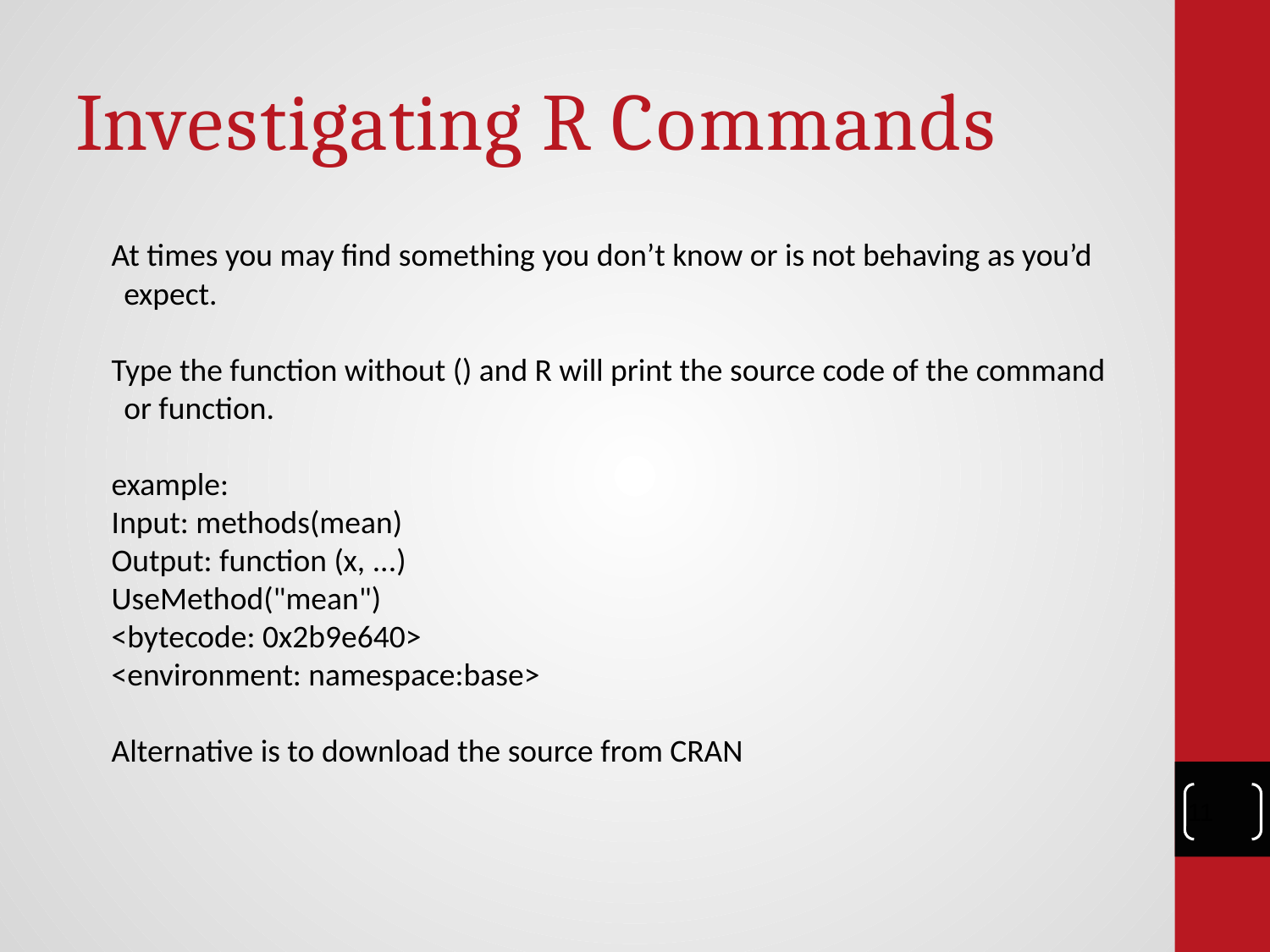

# Investigating R Commands
At times you may find something you don’t know or is not behaving as you’d expect.

Type the function without () and R will print the source code of the command or function.

example:
Input: methods(mean)
Output: function (x, ...)
UseMethod("mean")
<bytecode: 0x2b9e640>
<environment: namespace:base>

Alternative is to download the source from CRAN

11